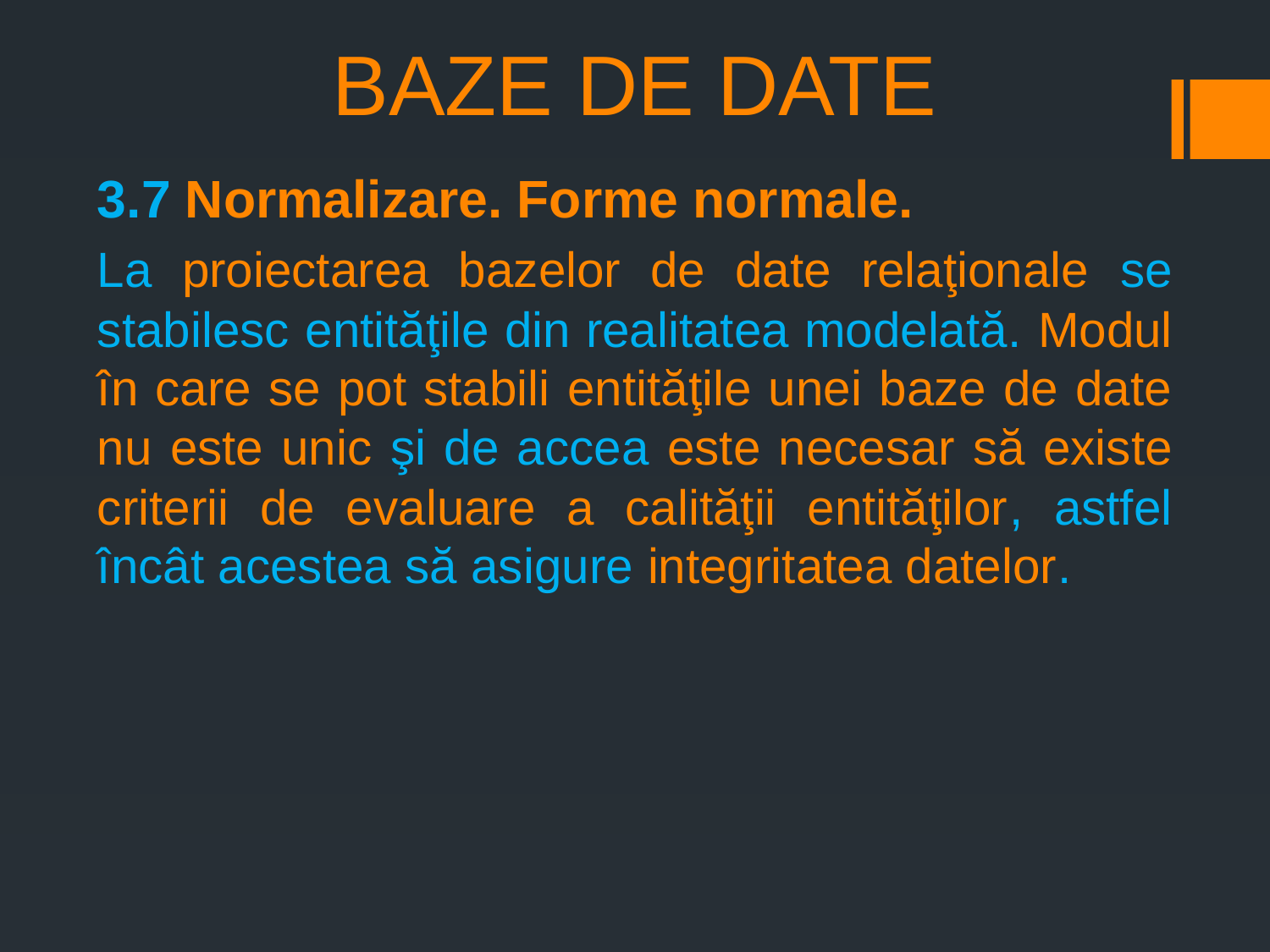

# BAZE DE DATE
3.7 Normalizare. Forme normale.
La proiectarea bazelor de date relaţionale se stabilesc entităţile din realitatea modelată. Modul în care se pot stabili entităţile unei baze de date nu este unic şi de accea este necesar să existe criterii de evaluare a calităţii entităţilor, astfel încât acestea să asigure integritatea datelor.